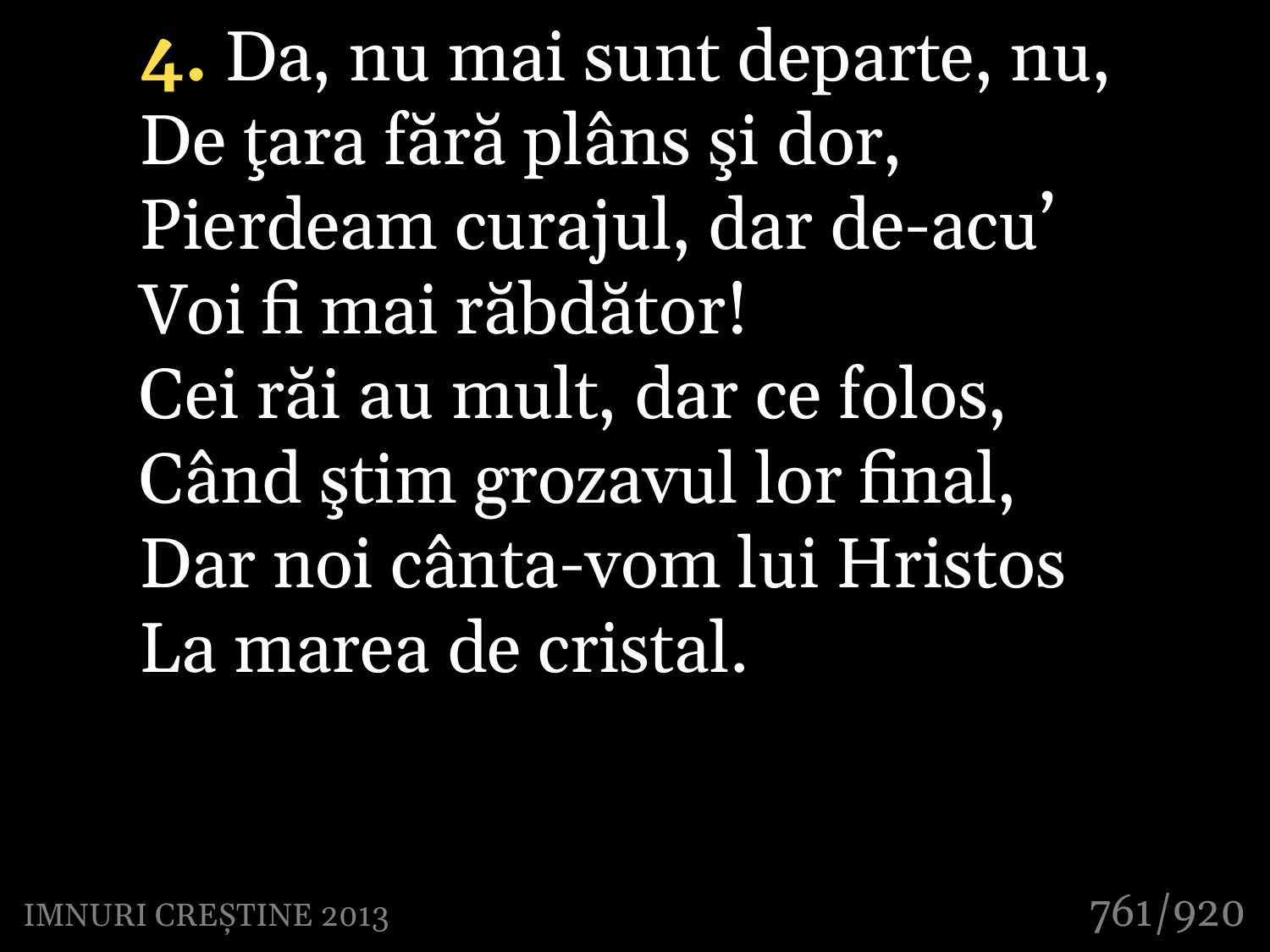

4. Da, nu mai sunt departe, nu,
De ţara fără plâns şi dor,
Pierdeam curajul, dar de-acu’
Voi fi mai răbdător!
Cei răi au mult, dar ce folos,
Când ştim grozavul lor final,
Dar noi cânta-vom lui Hristos
La marea de cristal.
761/920
IMNURI CREȘTINE 2013